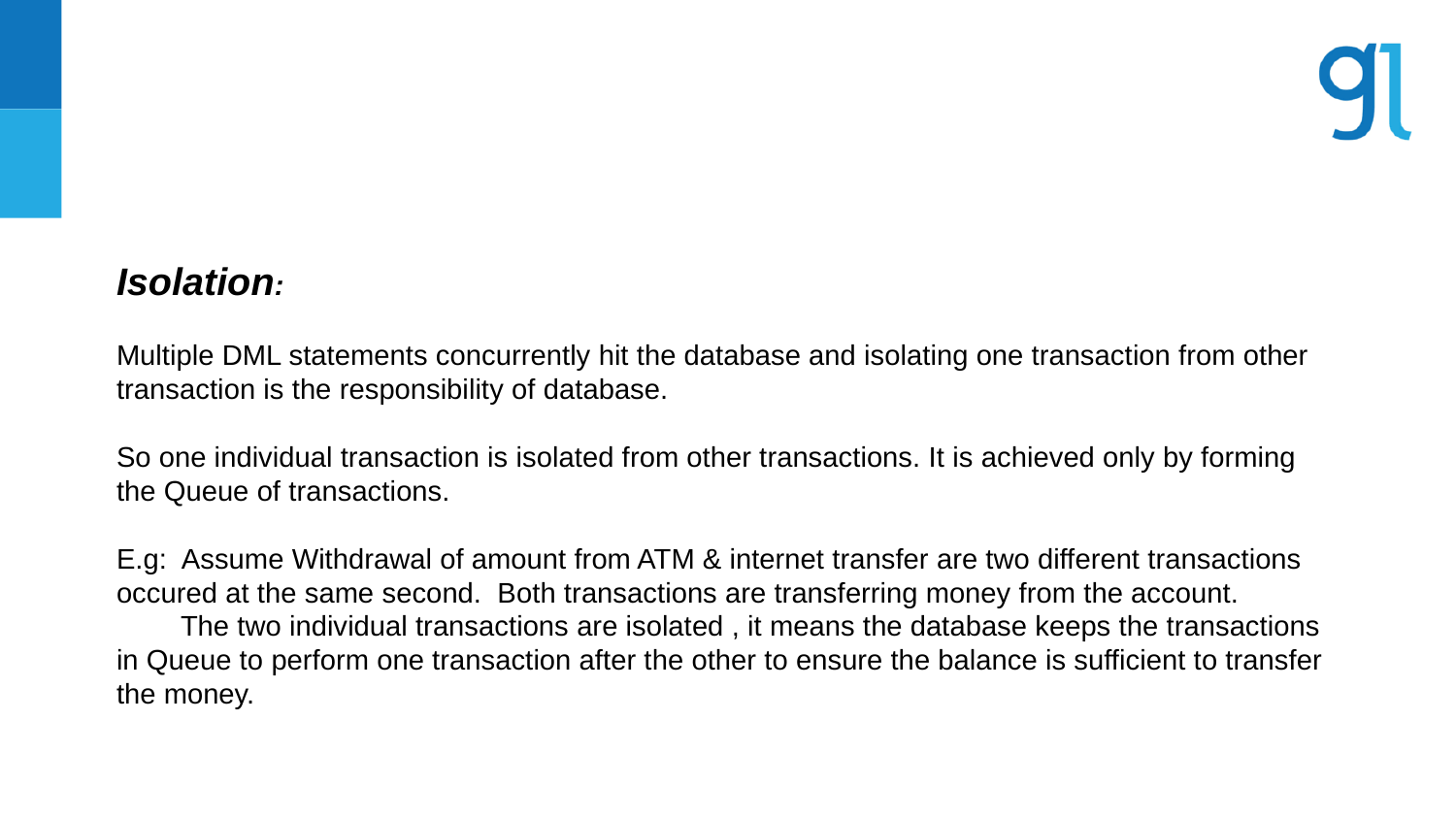

# Isolation: Multiple DML statements concurrently hit the database and isolating one transaction from other transaction is the responsibility of database.

So one individual transaction is isolated from other transactions. It is achieved only by forming the Queue of transactions.

E.g:  Assume Withdrawal of amount from ATM & internet transfer are two different transactions occured at the same second.  Both transactions are transferring money from the account.
        The two individual transactions are isolated , it means the database keeps the transactions in Queue to perform one transaction after the other to ensure the balance is sufficient to transfer the money.